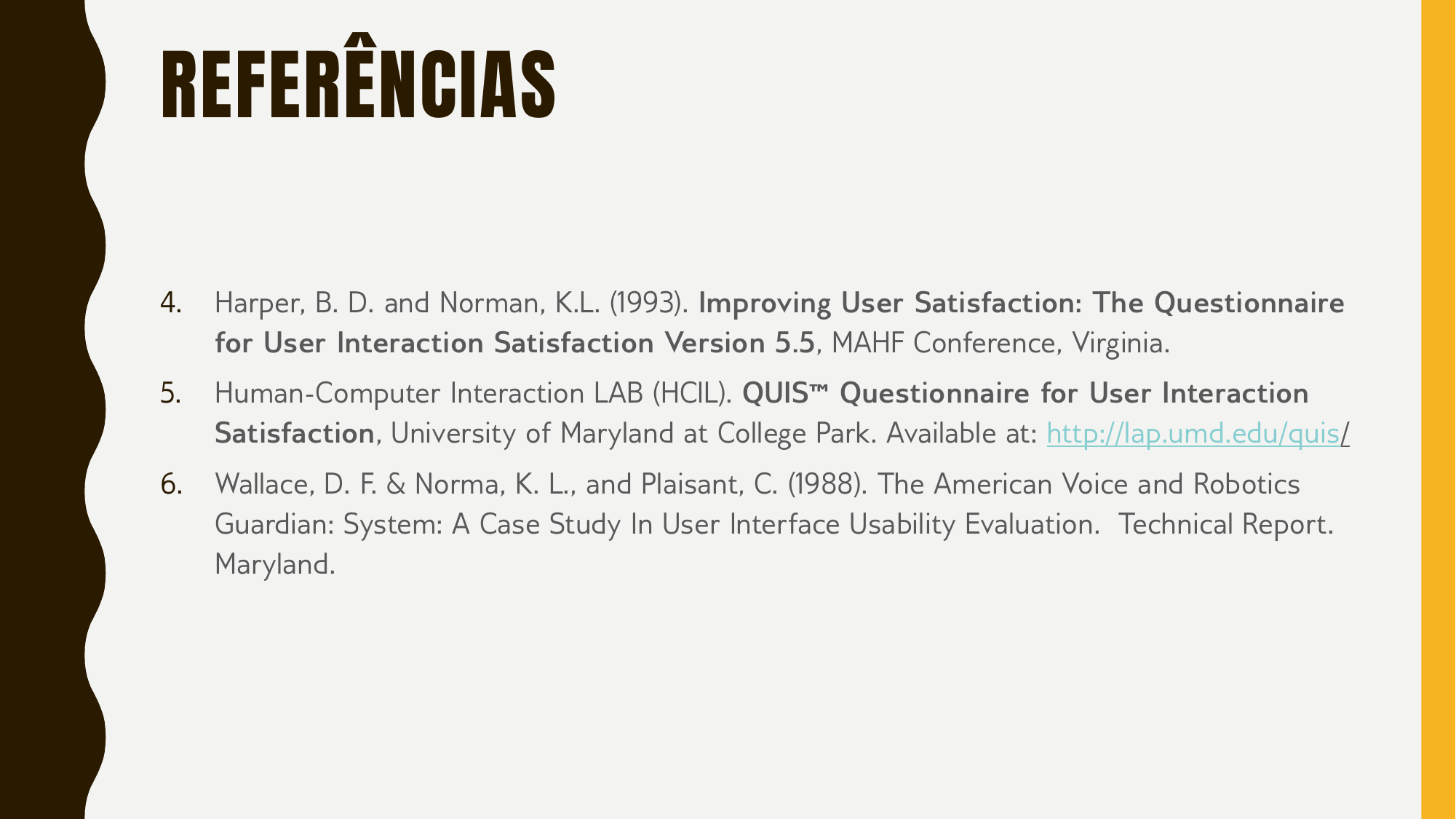

# Referências
Harper, B. D. and Norman, K.L. (1993). Improving User Satisfaction: The Questionnaire for User Interaction Satisfaction Version 5.5, MAHF Conference, Virginia.
Human-Computer Interaction LAB (HCIL). QUIS™ Questionnaire for User Interaction Satisfaction, University of Maryland at College Park. Available at: http://lap.umd.edu/quis/
Wallace, D. F. & Norma, K. L., and Plaisant, C. (1988). The American Voice and Robotics Guardian: System: A Case Study In User Interface Usability Evaluation.  Technical Report. Maryland.